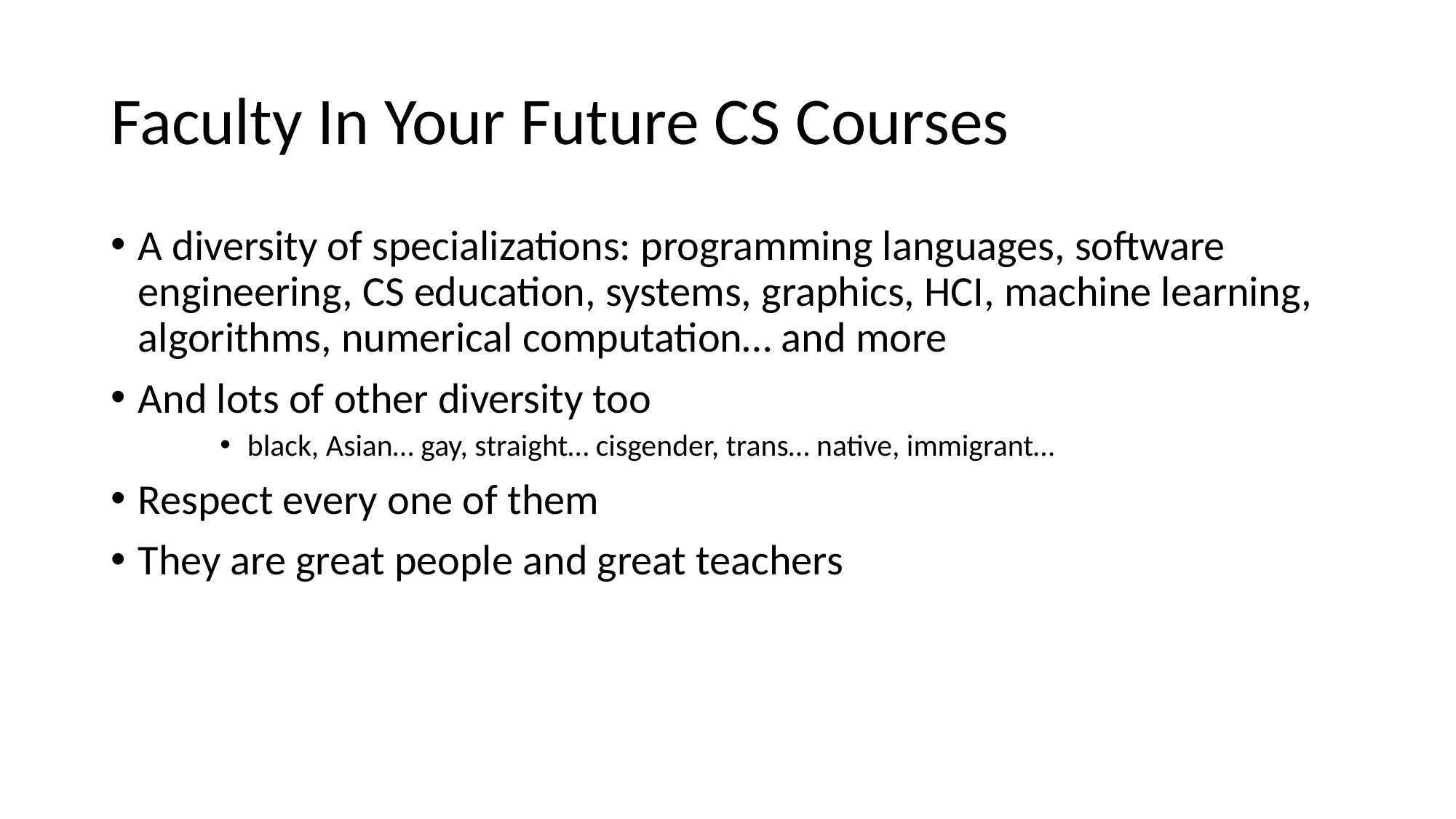

# Faculty In Your Future CS Courses
A diversity of specializations: programming languages, software engineering, CS education, systems, graphics, HCI, machine learning, algorithms, numerical computation… and more
And lots of other diversity too
black, Asian… gay, straight… cisgender, trans… native, immigrant…
Respect every one of them
They are great people and great teachers